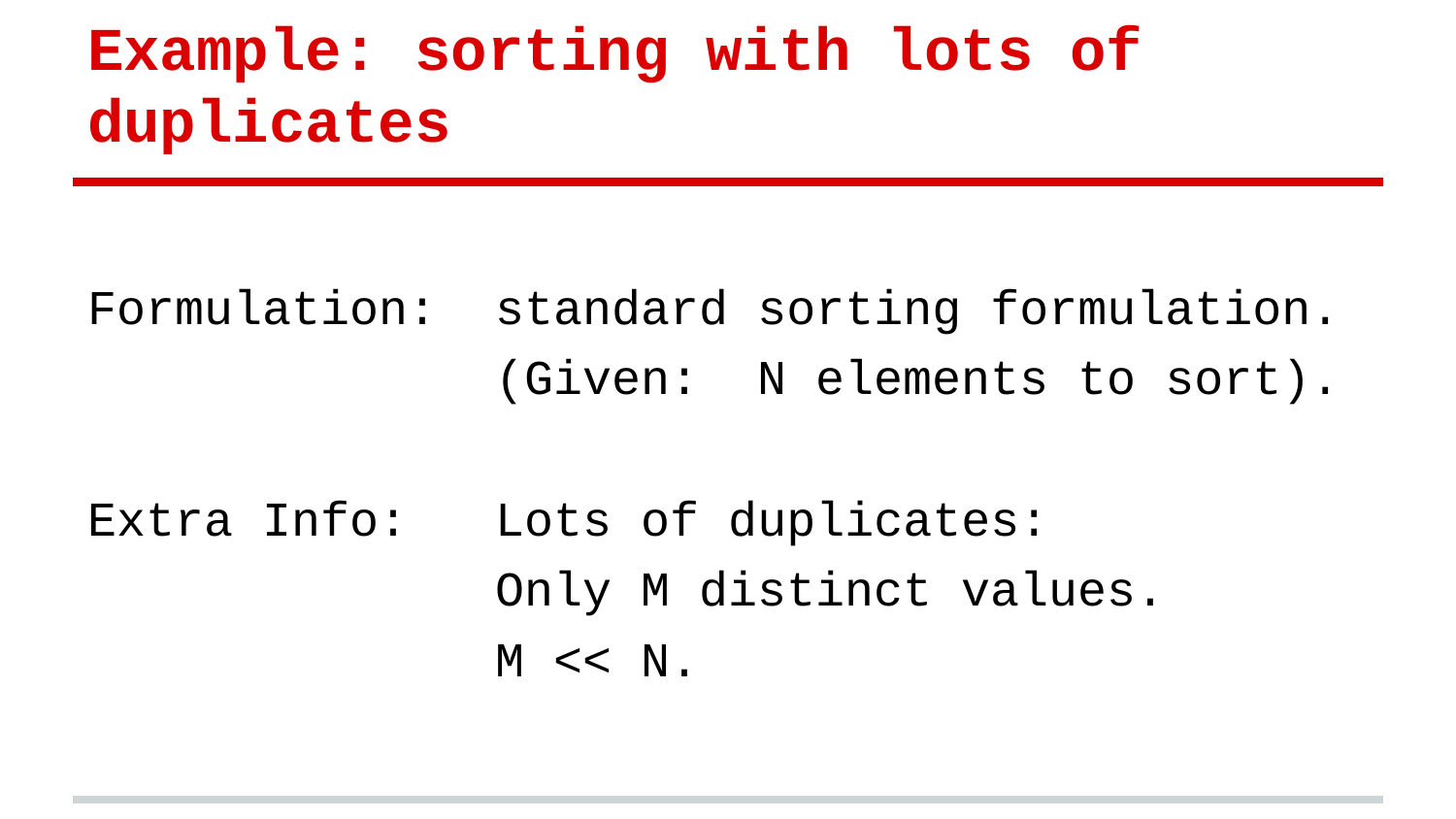

# Example: sorting with lots of duplicates

Formulation:  standard sorting formulation.
              (Given:  N elements to sort).

Extra Info:   Lots of duplicates:
              Only M distinct values.
              M << N.